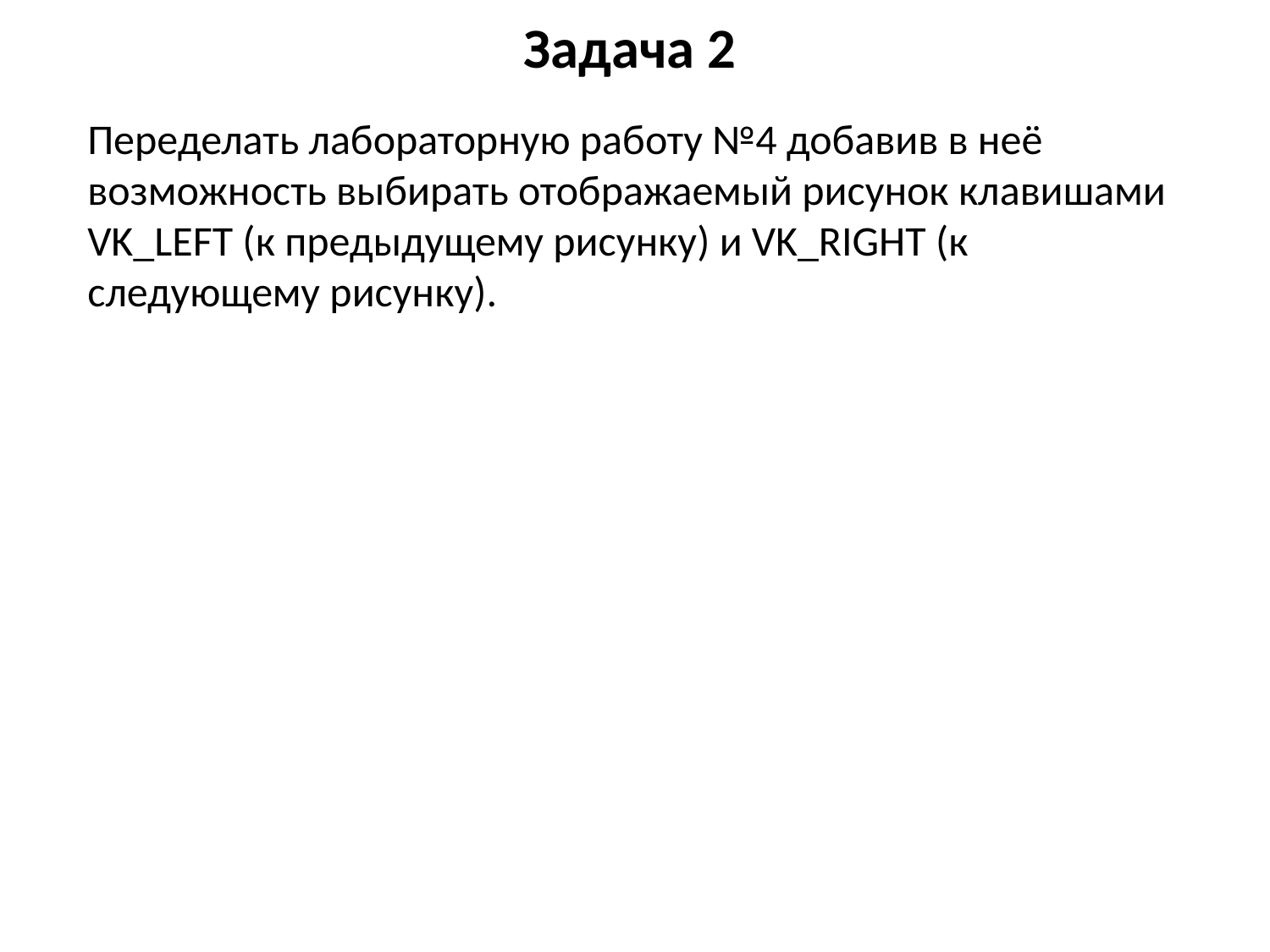

# Задача 2
Переделать лабораторную работу №4 добавив в неё возможность выбирать отображаемый рисунок клавишами VK_LEFT (к предыдущему рисунку) и VK_RIGHT (к следующему рисунку).